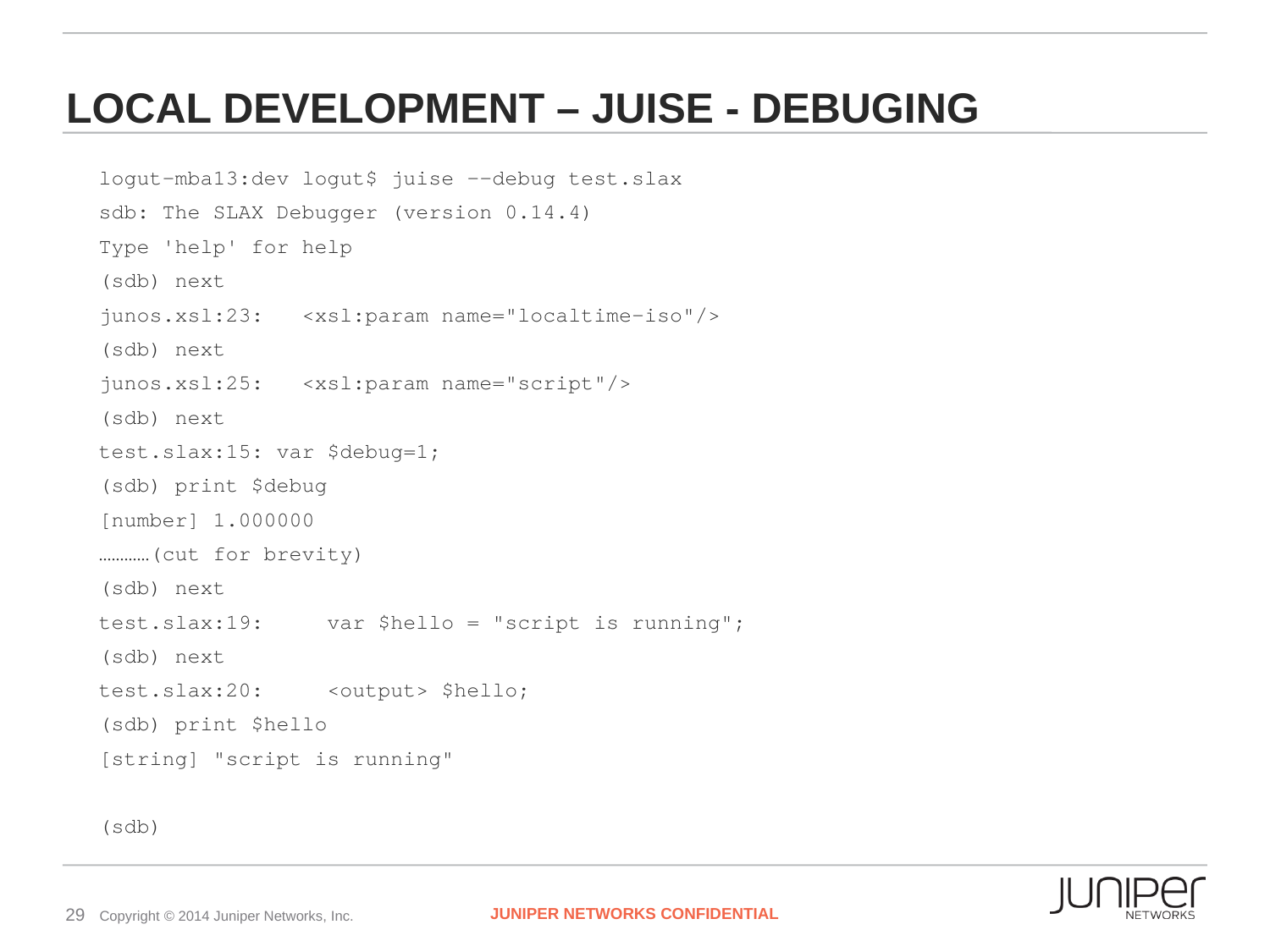

# Local Development – Juise - Debuging
logut-mba13:dev logut$ juise --debug test.slax
sdb: The SLAX Debugger (version 0.14.4)
Type 'help' for help
(sdb) next
junos.xsl:23:   <xsl:param name="localtime-iso"/>
(sdb) next
junos.xsl:25:   <xsl:param name="script"/>
(sdb) next
test.slax:15: var $debug=1;
(sdb) print $debug
[number] 1.000000
…………(cut for brevity)
(sdb) next
test.slax:19:     var $hello = "script is running";
(sdb) next
test.slax:20:     <output> $hello;
(sdb) print $hello
[string] "script is running"

(sdb)